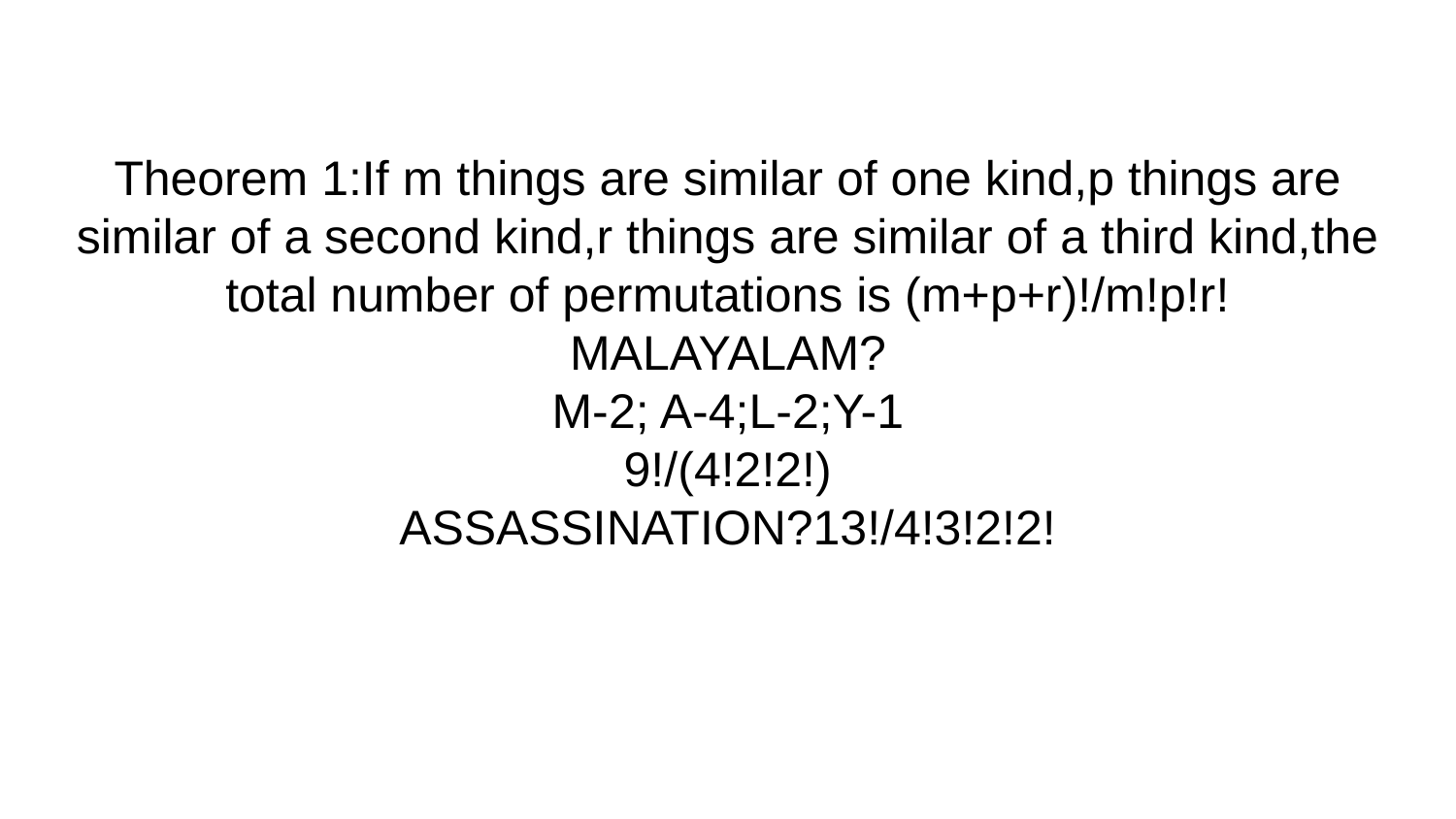

# Theorem 1:If m things are similar of one kind,p things are similar of a second kind,r things are similar of a third kind,the total number of permutations is (m+p+r)!/m!p!r! MALAYALAM? M-2; A-4;L-2;Y-1 9!/(4!2!2!) ASSASSINATION?13!/4!3!2!2!